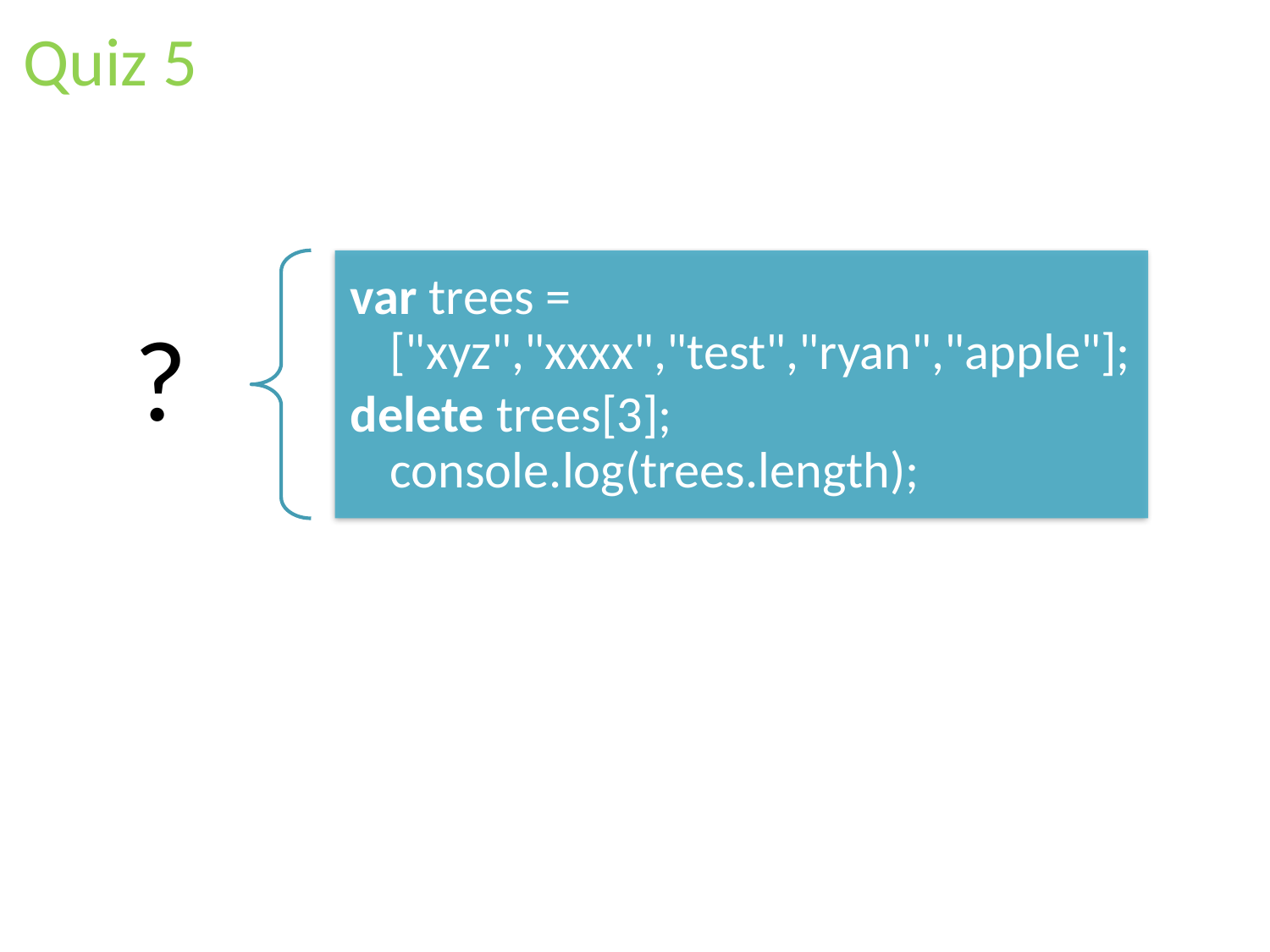

# Quiz 5
?
var trees = ["xyz","xxxx","test","ryan","apple"];
delete trees[3]; console.log(trees.length);